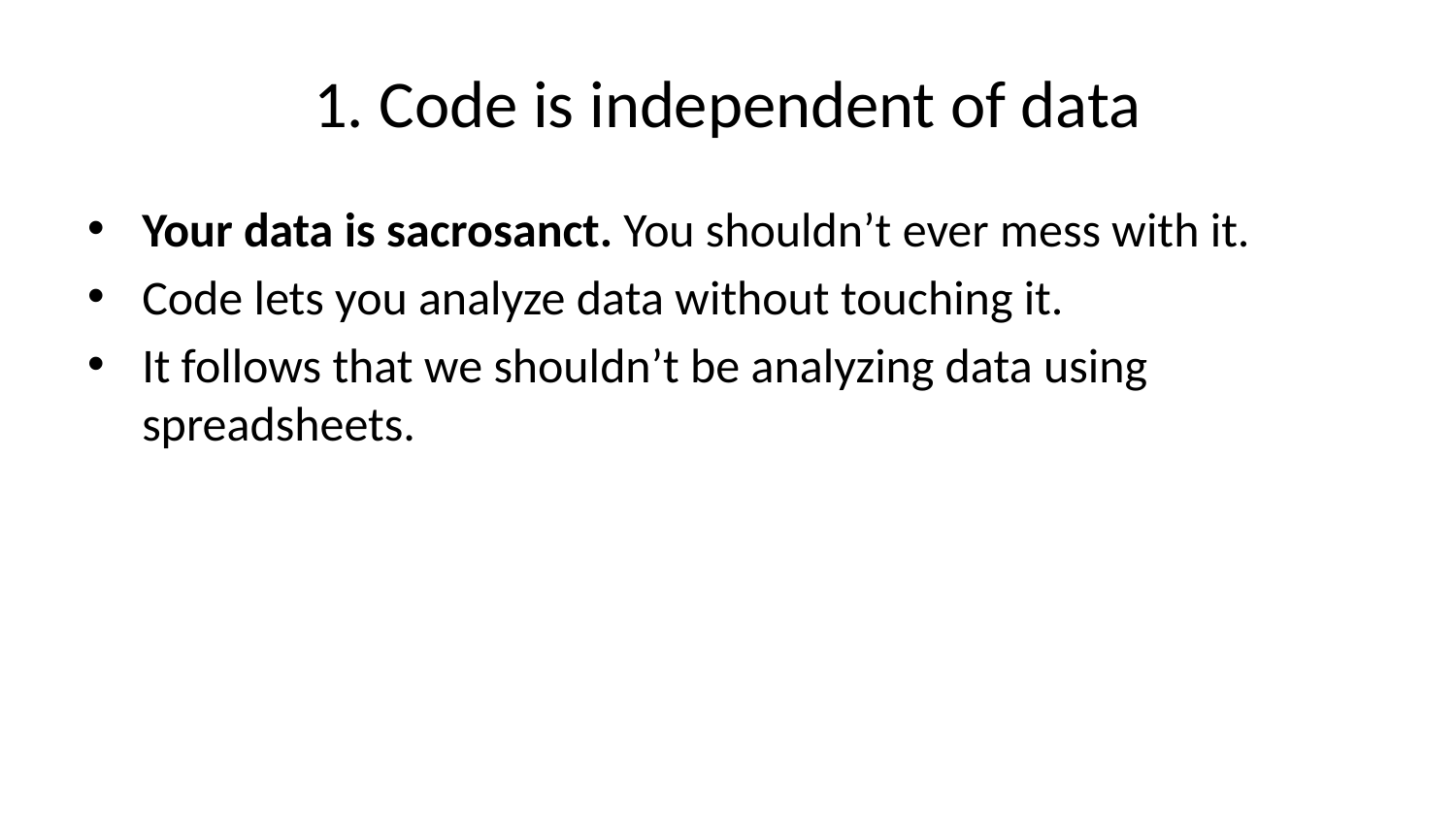

# 1. Code is independent of data
Your data is sacrosanct. You shouldn’t ever mess with it.
Code lets you analyze data without touching it.
It follows that we shouldn’t be analyzing data using spreadsheets.